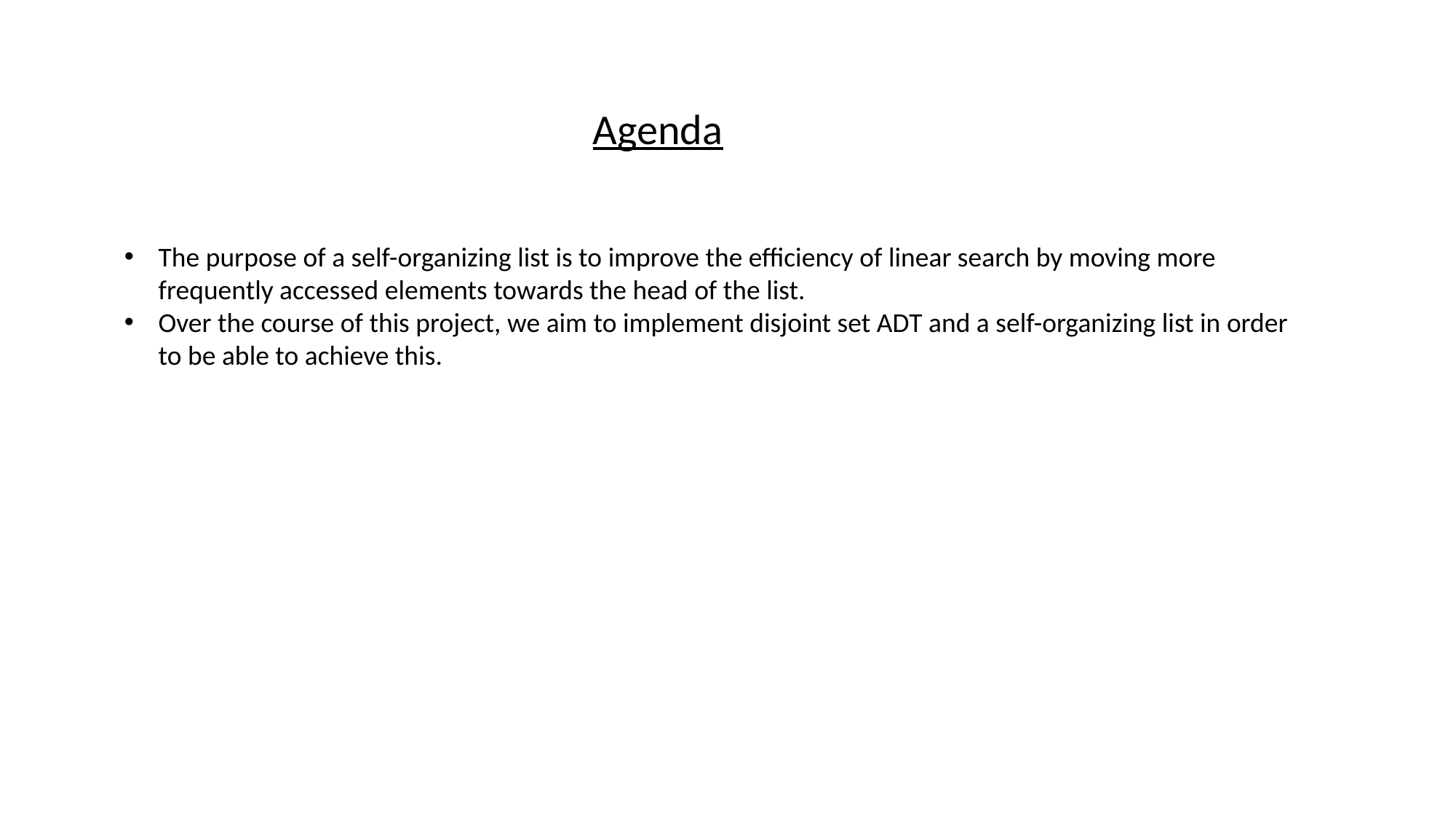

# Agenda

The purpose of a self-organizing list is to improve the efficiency of linear search by moving more frequently accessed elements towards the head of the list.
Over the course of this project, we aim to implement disjoint set ADT and a self-organizing list in order to be able to achieve this.